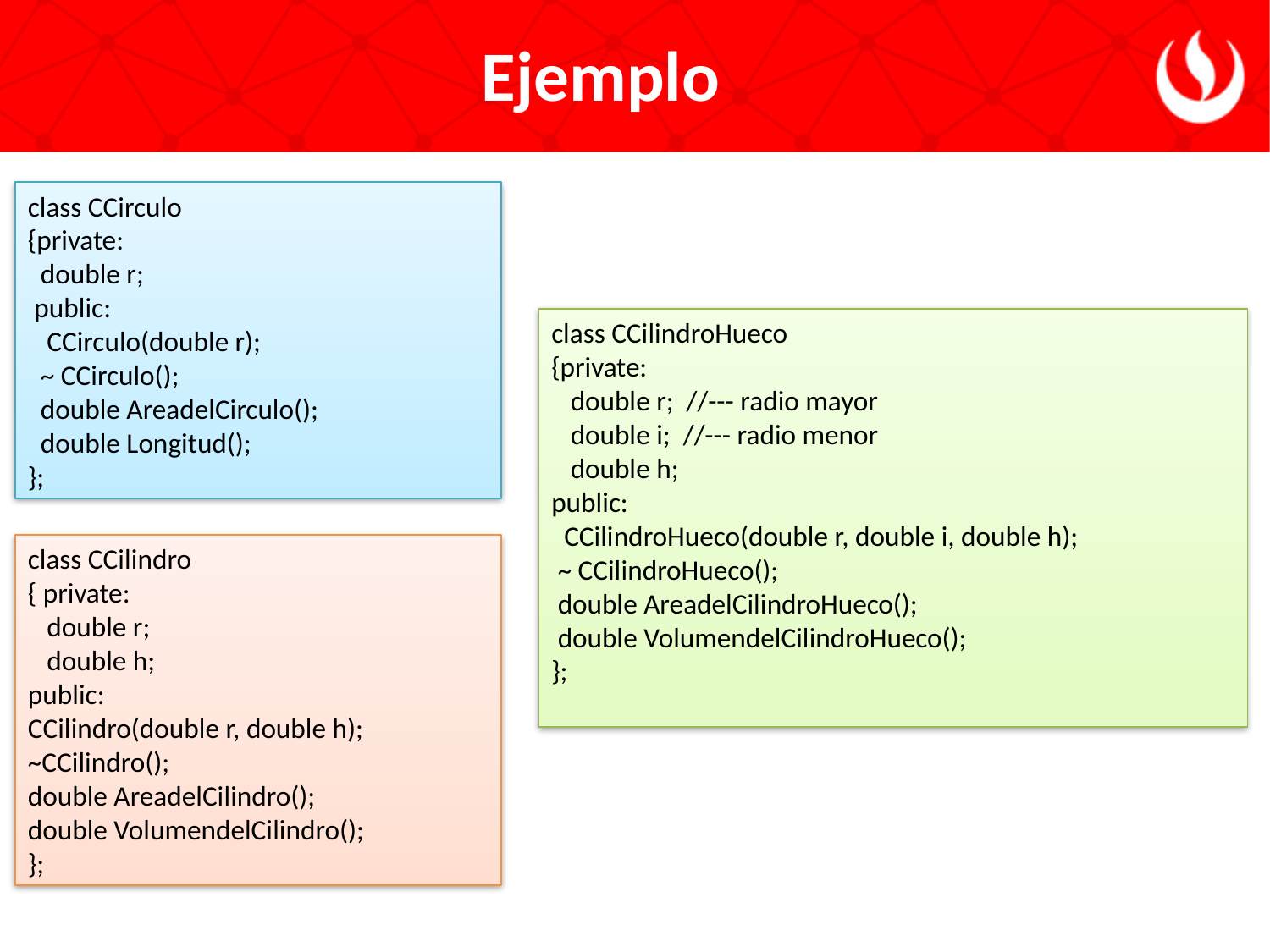

# Ejemplo
class CCirculo
{private:
  double r;
 public:
   CCirculo(double r);
  ~ CCirculo();
  double AreadelCirculo();
  double Longitud();
};
class CCilindroHueco
{private:
   double r;  //--- radio mayor
   double i;  //--- radio menor
   double h;
public:
  CCilindroHueco(double r, double i, double h);
 ~ CCilindroHueco();
 double AreadelCilindroHueco();
 double VolumendelCilindroHueco();
};

class CCilindro
{ private:
   double r;
   double h;
public:
CCilindro(double r, double h);
~CCilindro();
double AreadelCilindro();
double VolumendelCilindro();
};